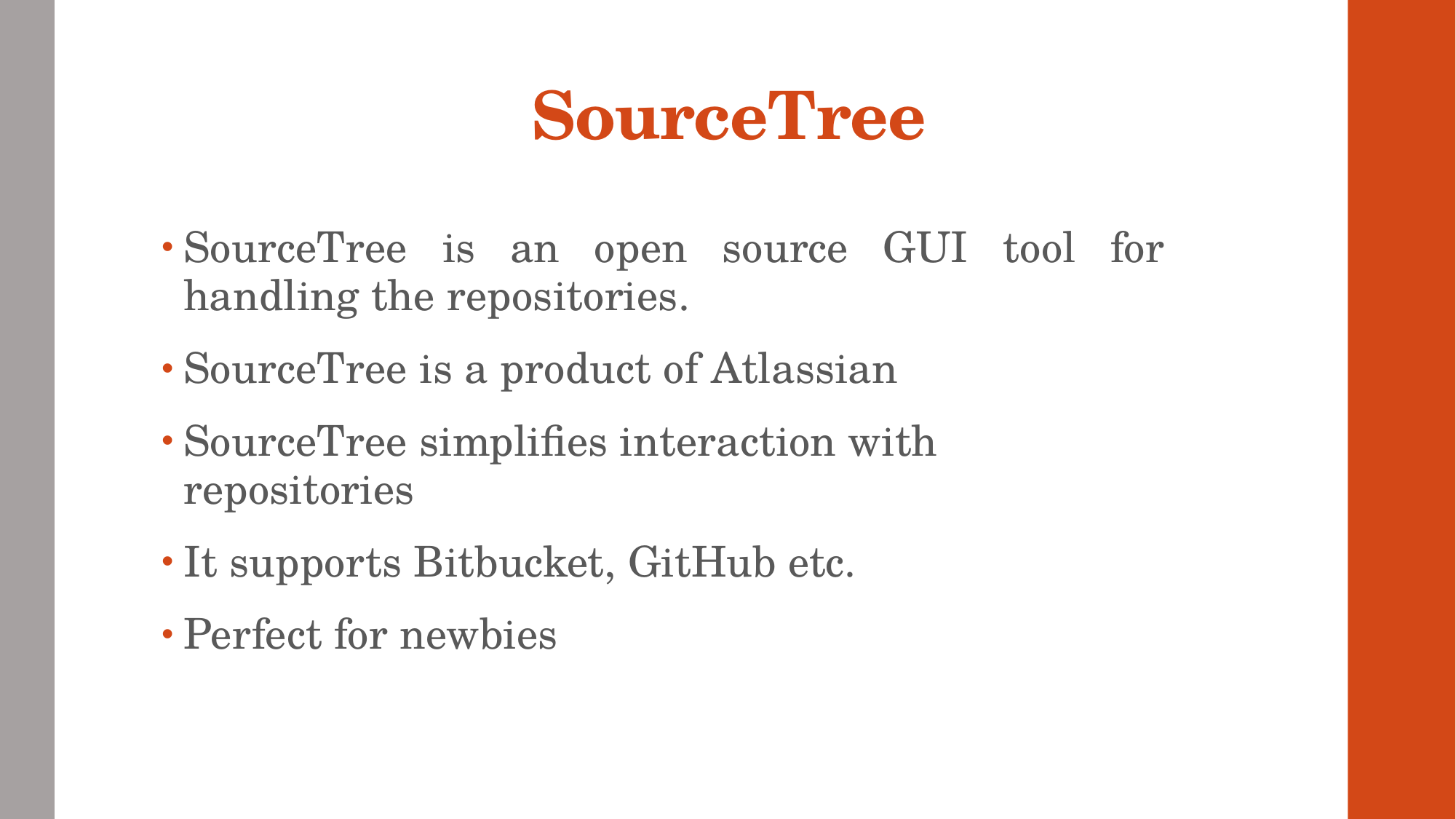

# SourceTree
SourceTree is an open source GUI tool for handling the repositories.
SourceTree is a product of Atlassian
SourceTree simplifies interaction with repositories
It supports Bitbucket, GitHub etc.
Perfect for newbies